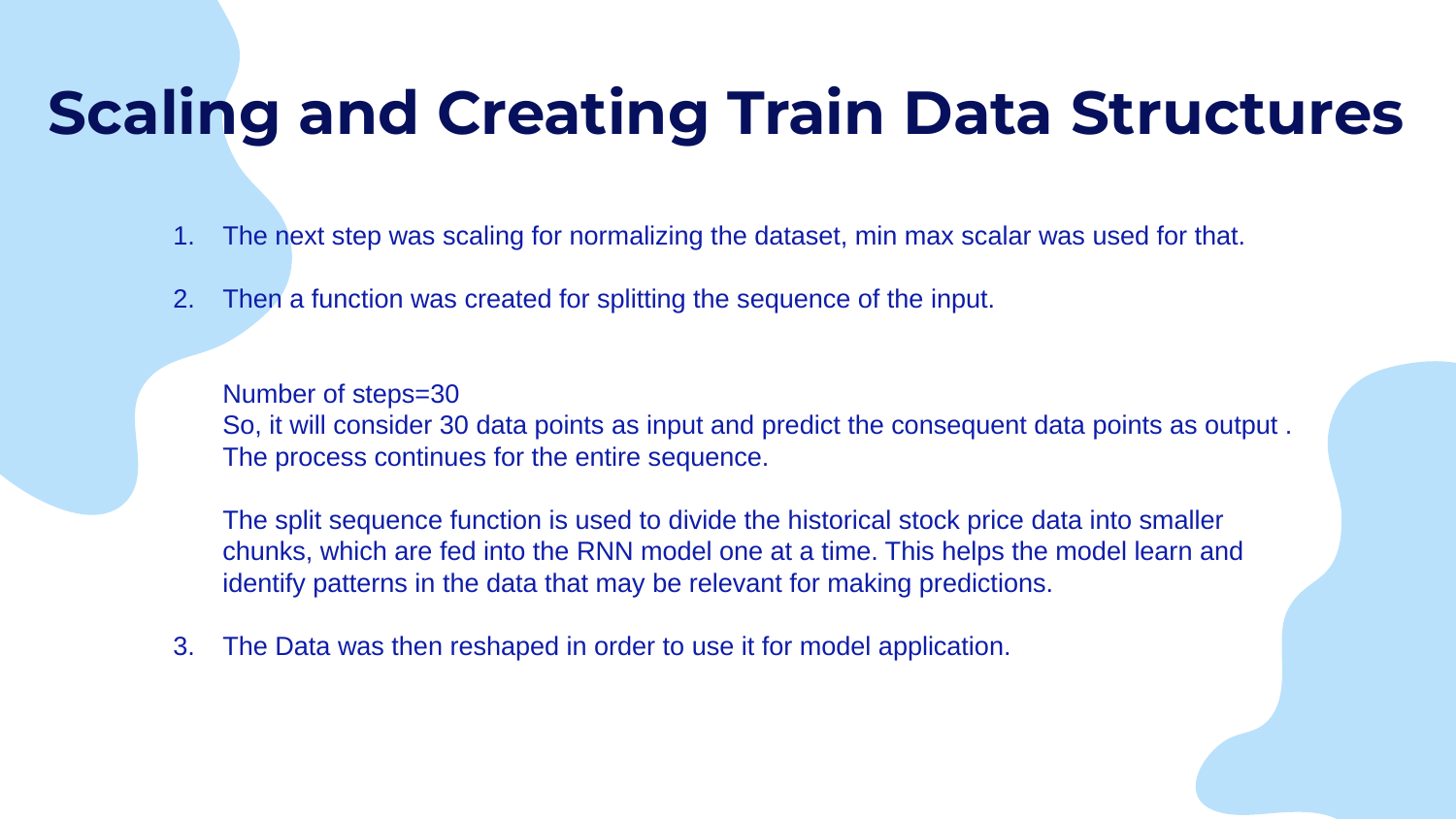

Scaling and Creating Train Data Structures
The next step was scaling for normalizing the dataset, min max scalar was used for that.

Then a function was created for splitting the sequence of the input.

Number of steps=30
So, it will consider 30 data points as input and predict the consequent data points as output . The process continues for the entire sequence.

The split sequence function is used to divide the historical stock price data into smaller chunks, which are fed into the RNN model one at a time. This helps the model learn and identify patterns in the data that may be relevant for making predictions.

The Data was then reshaped in order to use it for model application.